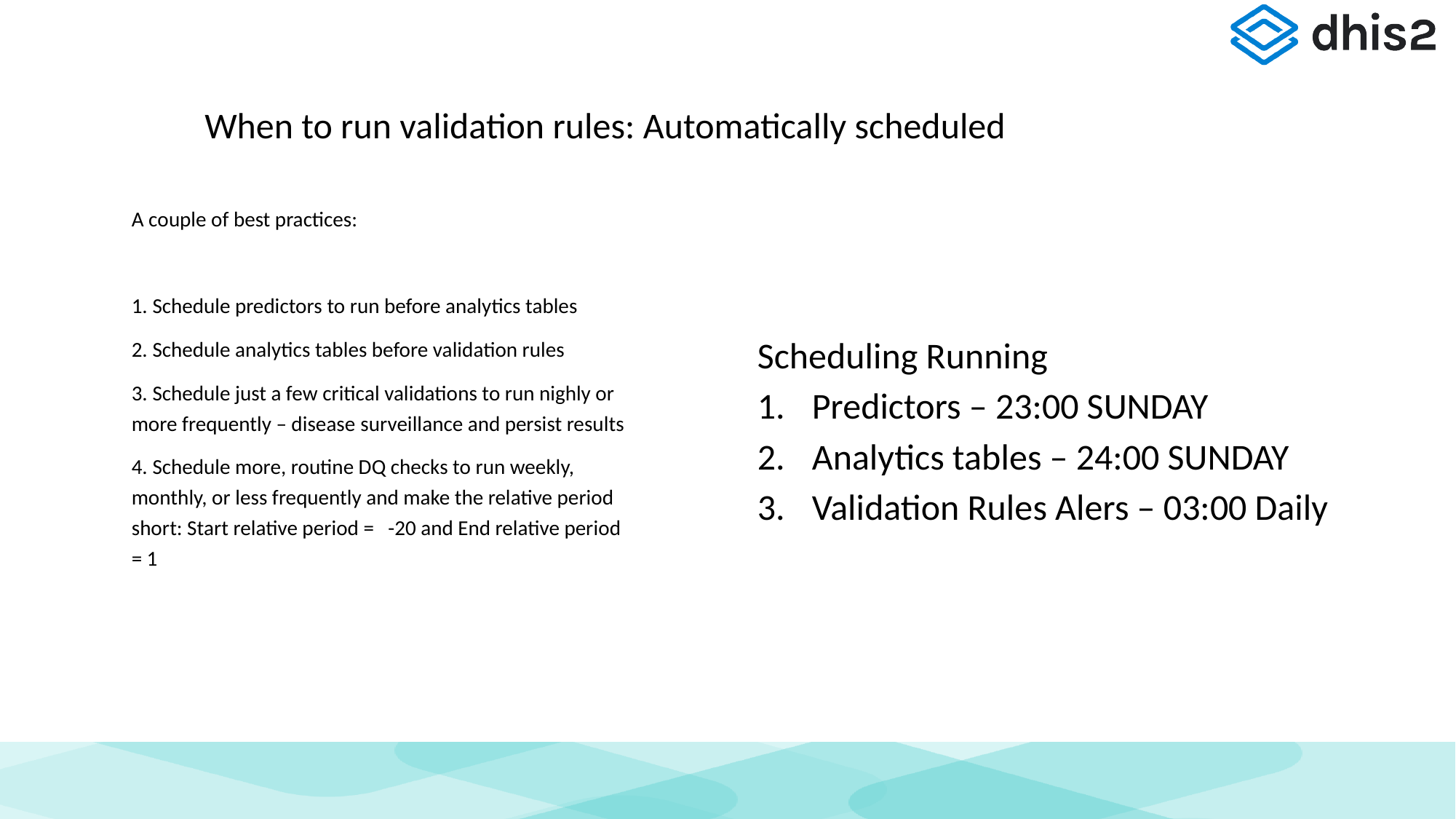

# When to run validation rules: Automatically scheduled
A couple of best practices:

1. Schedule predictors to run before analytics tables
2. Schedule analytics tables before validation rules
3. Schedule just a few critical validations to run nighly or more frequently – disease surveillance and persist results
4. Schedule more, routine DQ checks to run weekly, monthly, or less frequently and make the relative period short: Start relative period =   -20 and End relative period = 1
Scheduling Running
Predictors – 23:00 SUNDAY
Analytics tables – 24:00 SUNDAY
Validation Rules Alers – 03:00 Daily